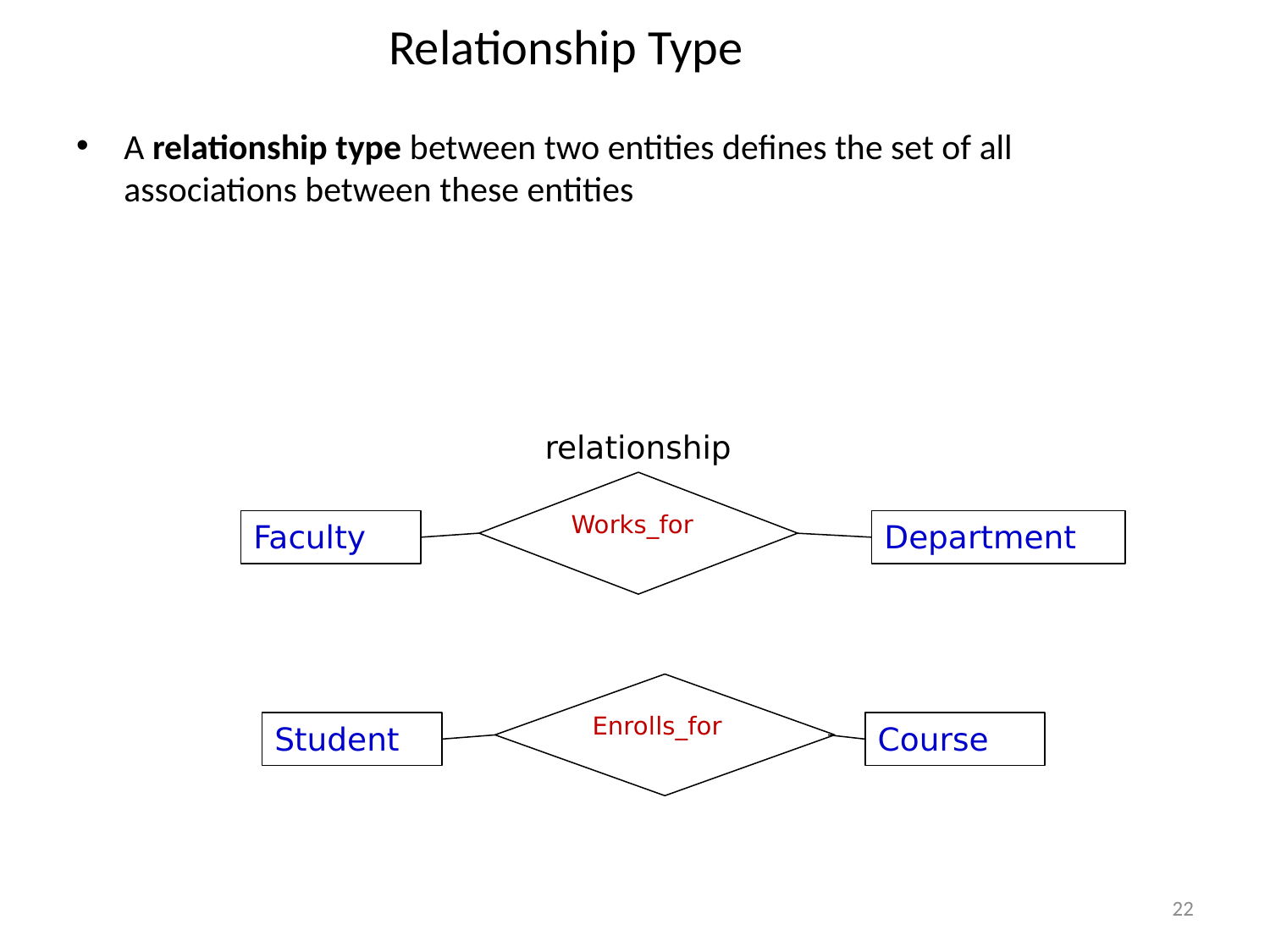

# Relationship Type
A relationship type between two entities defines the set of all associations between these entities
relationship
Works_for
Faculty
Department
Enrolls_for
Student
Course
22